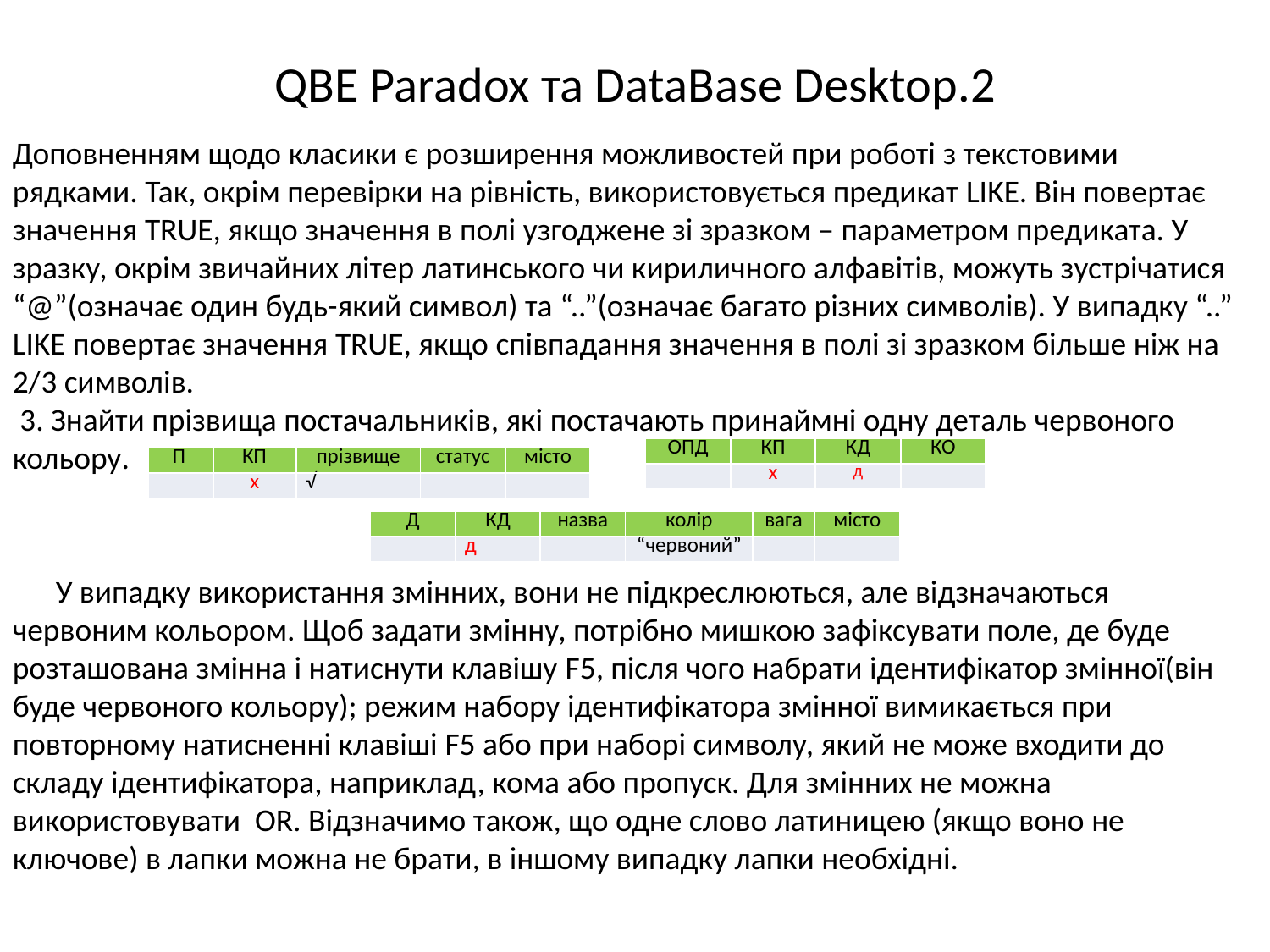

# QBE Paradox та DataBase Desktop.2
Доповненням щодо класики є розширення можливостей при роботі з текстовими рядками. Так, окрім перевірки на рівність, використовується предикат LIKE. Він повертає значення TRUE, якщо значення в полі узгоджене зі зразком – параметром предиката. У зразку, окрім звичайних літер латинського чи кириличного алфавітів, можуть зустрічатися “@”(означає один будь-який символ) та “..”(означає багато різних символів). У випадку “..” LIKE повертає значення TRUE, якщо співпадання значення в полі зі зразком більше ніж на 2/3 символів.
 3. Знайти прізвища постачальників, які постачають принаймні одну деталь червоного кольору.
| ОПД | КП | КД | КО |
| --- | --- | --- | --- |
|  | х | д |  |
| П | КП | прізвище | статус | місто |
| --- | --- | --- | --- | --- |
|  | х | √ |  |  |
| Д | КД | назва | колір | вага | місто |
| --- | --- | --- | --- | --- | --- |
|  | д |  | “червоний” |  |  |
      У випадку використання змінних, вони не підкреслюються, але відзначаються червоним кольором. Щоб задати змінну, потрібно мишкою зафіксувати поле, де буде розташована змінна і натиснути клавішу F5, після чого набрати ідентифікатор змінної(він буде червоного кольору); режим набору ідентифікатора змінної вимикається при повторному натисненні клавіші F5 або при наборі символу, який не може входити до складу ідентифікатора, наприклад, кома або пропуск. Для змінних не можна використовувати  OR. Відзначимо також, що одне слово латиницею (якщо воно не ключове) в лапки можна не брати, в іншому випадку лапки необхідні.